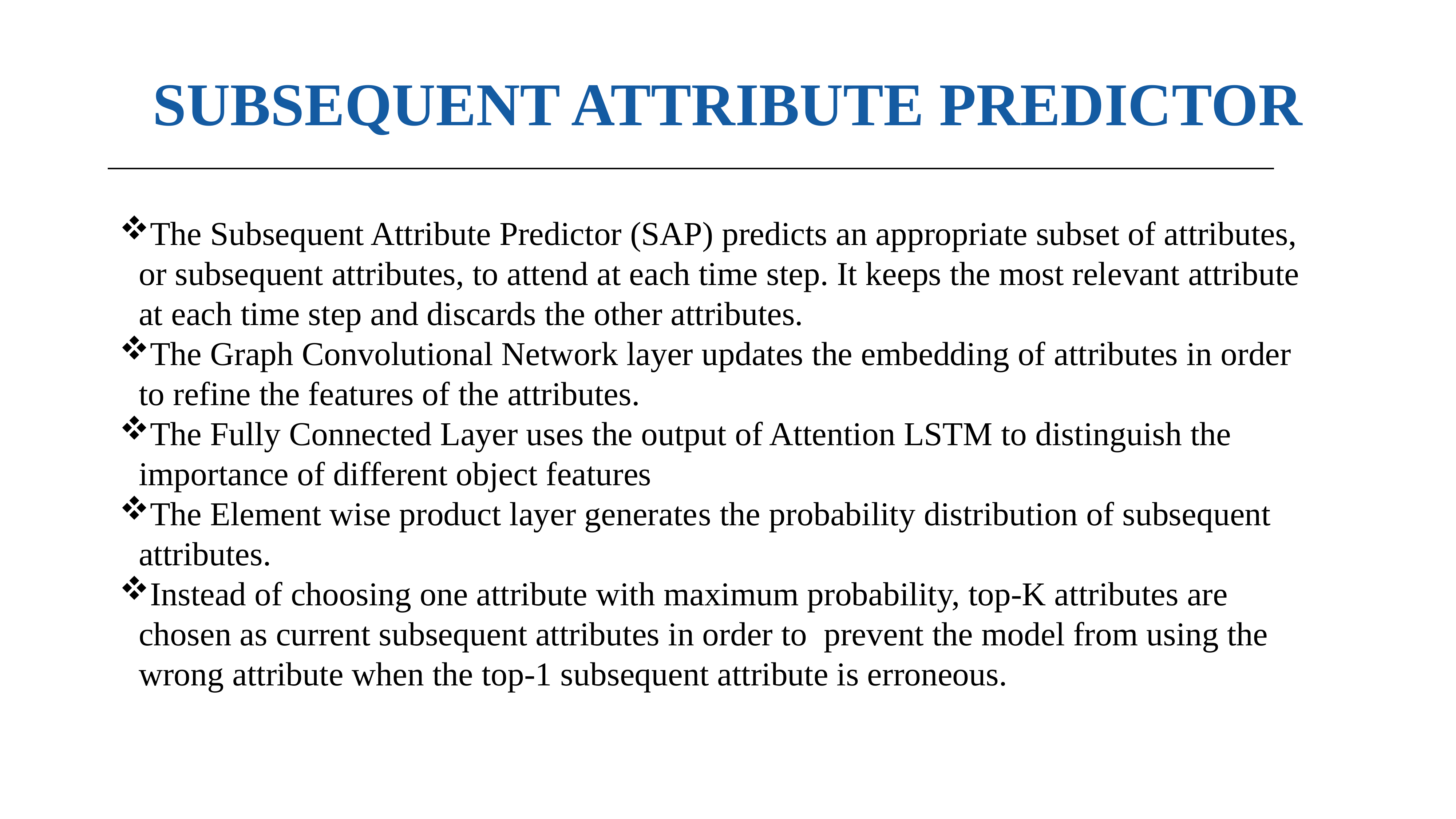

# SUBSEQUENT ATTRIBUTE PREDICTOR

The Subsequent Attribute Predictor (SAP) predicts an appropriate subset of attributes, or subsequent attributes, to attend at each time step. It keeps the most relevant attribute at each time step and discards the other attributes.
The Graph Convolutional Network layer updates the embedding of attributes in order to refine the features of the attributes.
The Fully Connected Layer uses the output of Attention LSTM to distinguish the importance of different object features
The Element wise product layer generates the probability distribution of subsequent attributes.
Instead of choosing one attribute with maximum probability, top-K attributes are chosen as current subsequent attributes in order to  prevent the model from using the wrong attribute when the top-1 subsequent attribute is erroneous.